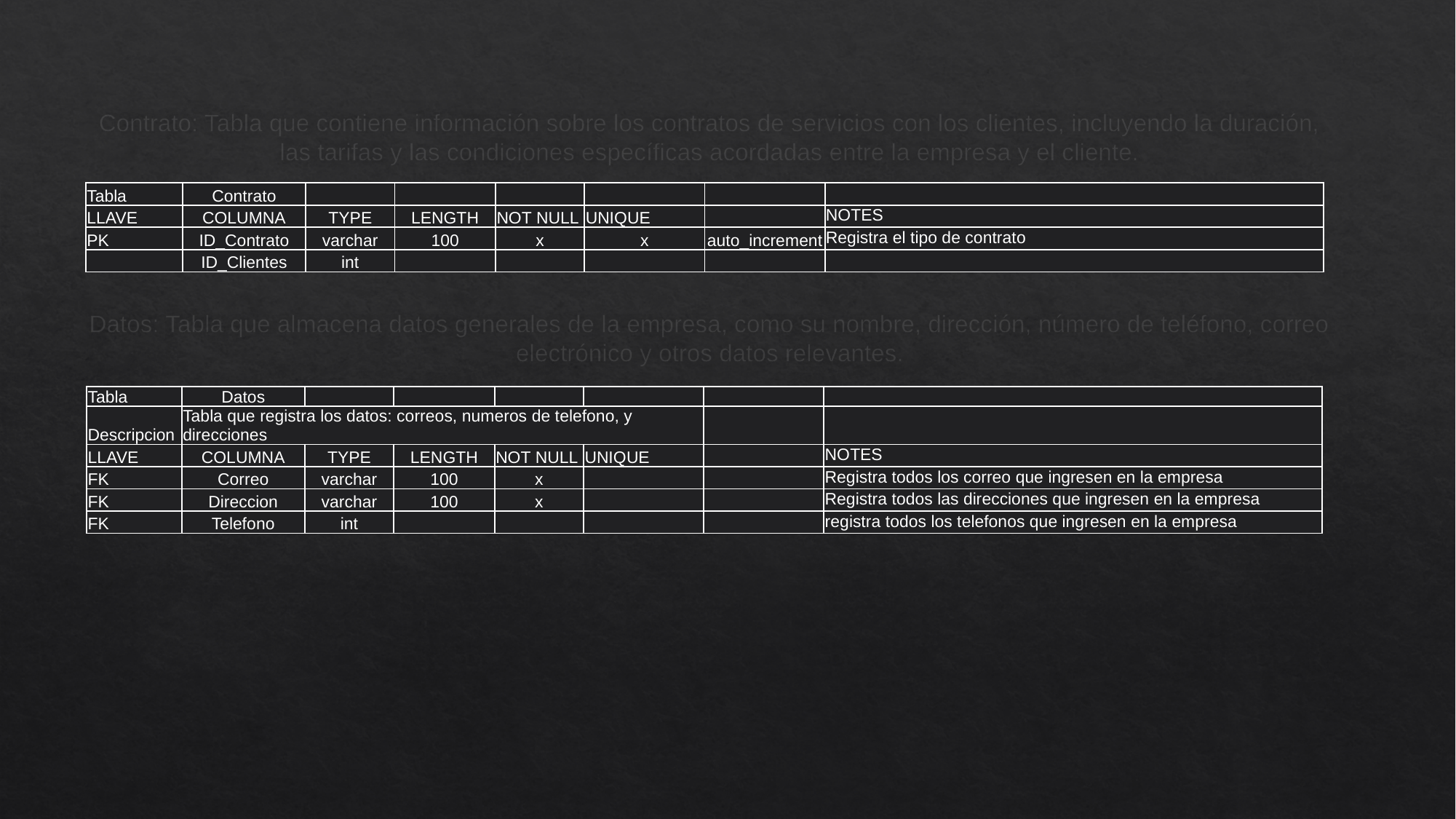

Contrato: Tabla que contiene información sobre los contratos de servicios con los clientes, incluyendo la duración, las tarifas y las condiciones específicas acordadas entre la empresa y el cliente.

Datos: Tabla que almacena datos generales de la empresa, como su nombre, dirección, número de teléfono, correo electrónico y otros datos relevantes.

| Tabla | Contrato |  |  |  |  |  |  |
| --- | --- | --- | --- | --- | --- | --- | --- |
| LLAVE | COLUMNA | TYPE | LENGTH | NOT NULL | UNIQUE |  | NOTES |
| PK | ID\_Contrato | varchar | 100 | x | x | auto\_increment | Registra el tipo de contrato |
|  | ID\_Clientes | int |  |  |  |  |  |
| Tabla | Datos |  |  |  |  |  |  |
| --- | --- | --- | --- | --- | --- | --- | --- |
| Descripcion | Tabla que registra los datos: correos, numeros de telefono, y direcciones |  |  |  |  |  |  |
| LLAVE | COLUMNA | TYPE | LENGTH | NOT NULL | UNIQUE |  | NOTES |
| FK | Correo | varchar | 100 | x |  |  | Registra todos los correo que ingresen en la empresa |
| FK | Direccion | varchar | 100 | x |  |  | Registra todos las direcciones que ingresen en la empresa |
| FK | Telefono | int |  |  |  |  | registra todos los telefonos que ingresen en la empresa |